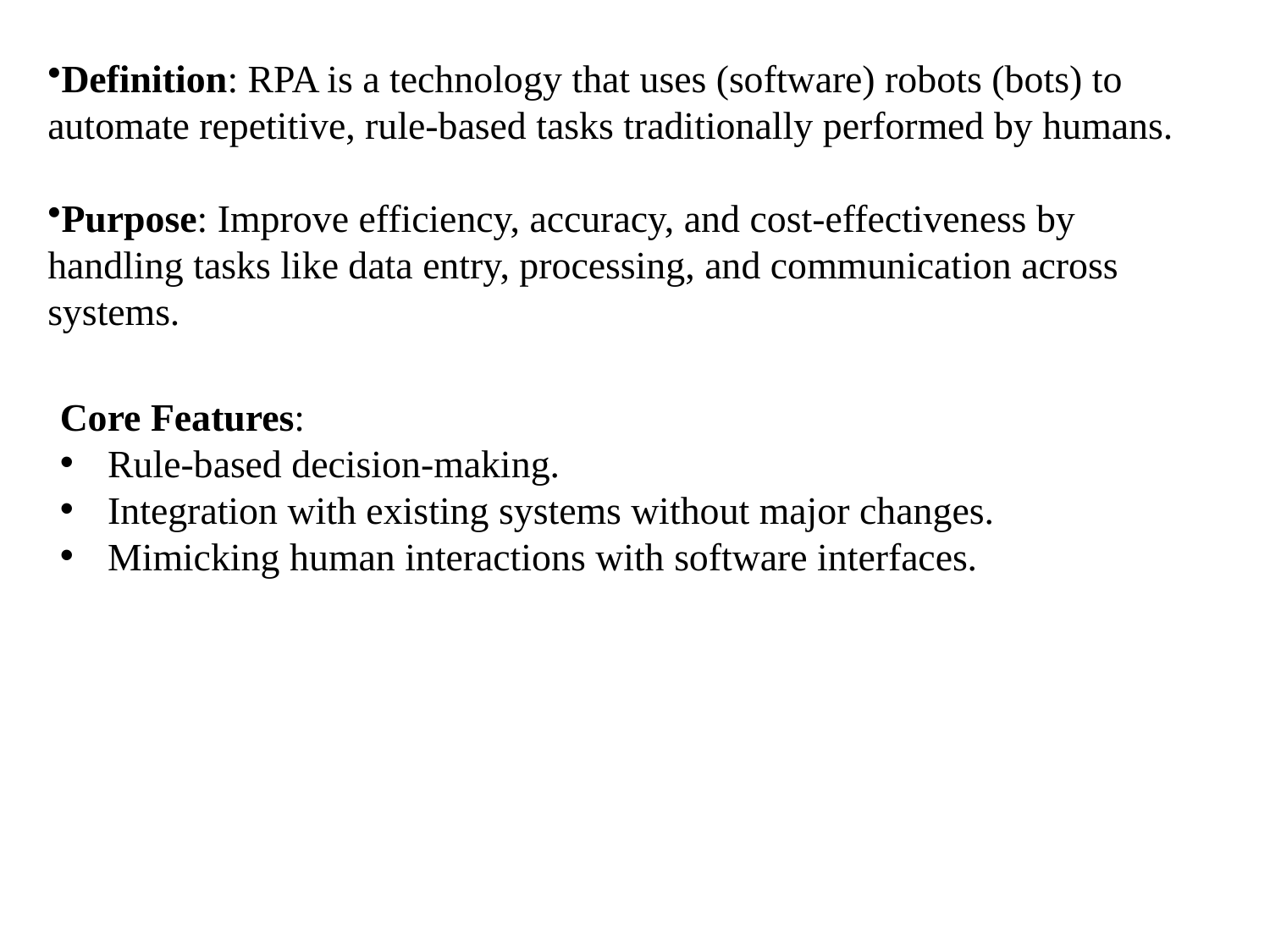

Definition: RPA is a technology that uses (software) robots (bots) to automate repetitive, rule-based tasks traditionally performed by humans.

Purpose: Improve efficiency, accuracy, and cost-effectiveness by handling tasks like data entry, processing, and communication across systems.
Core Features:
Rule-based decision-making.
Integration with existing systems without major changes.
Mimicking human interactions with software interfaces.